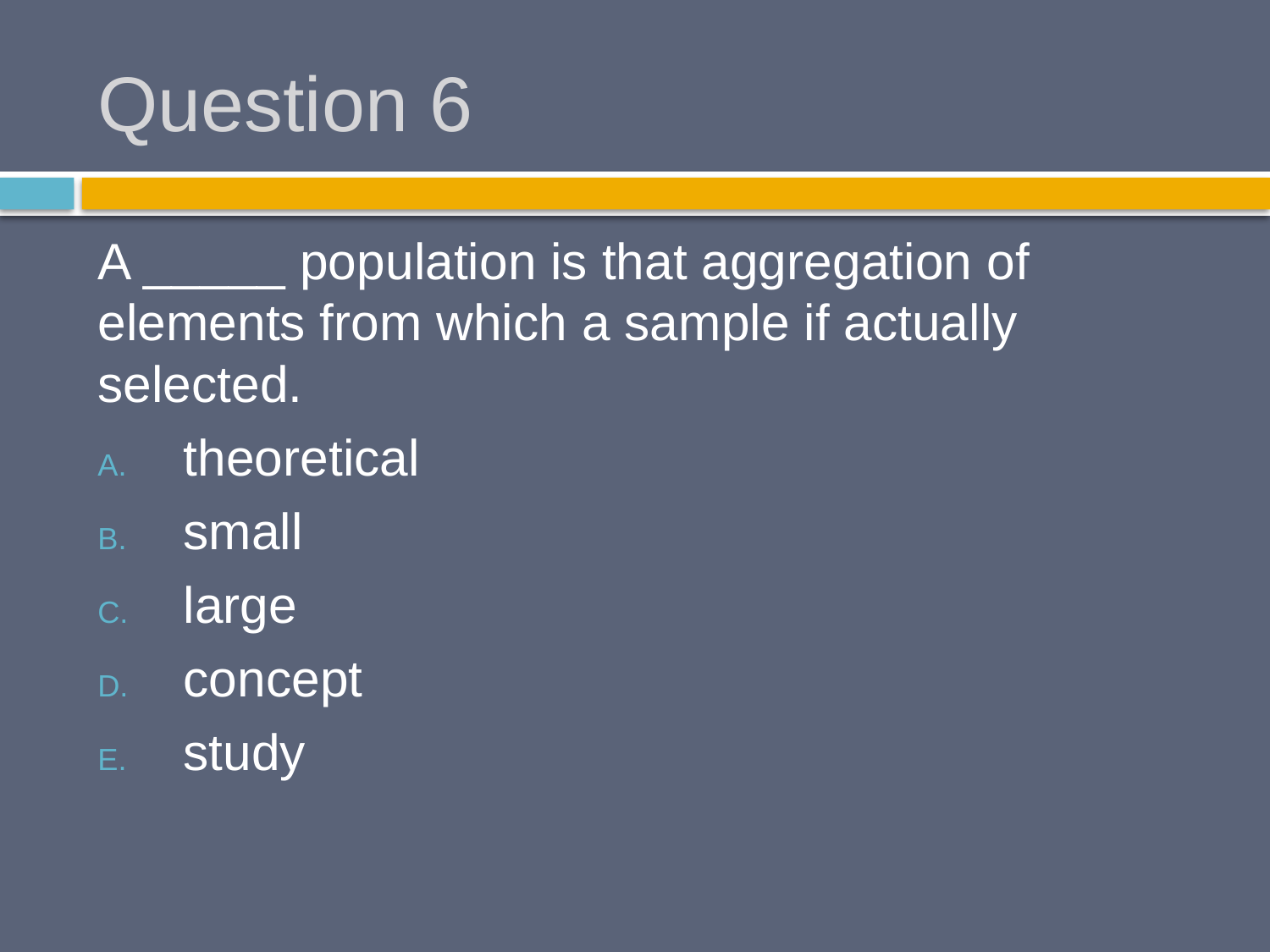

# Question 6
A _____ population is that aggregation of elements from which a sample if actually selected.
 theoretical
 small
 large
 concept
 study